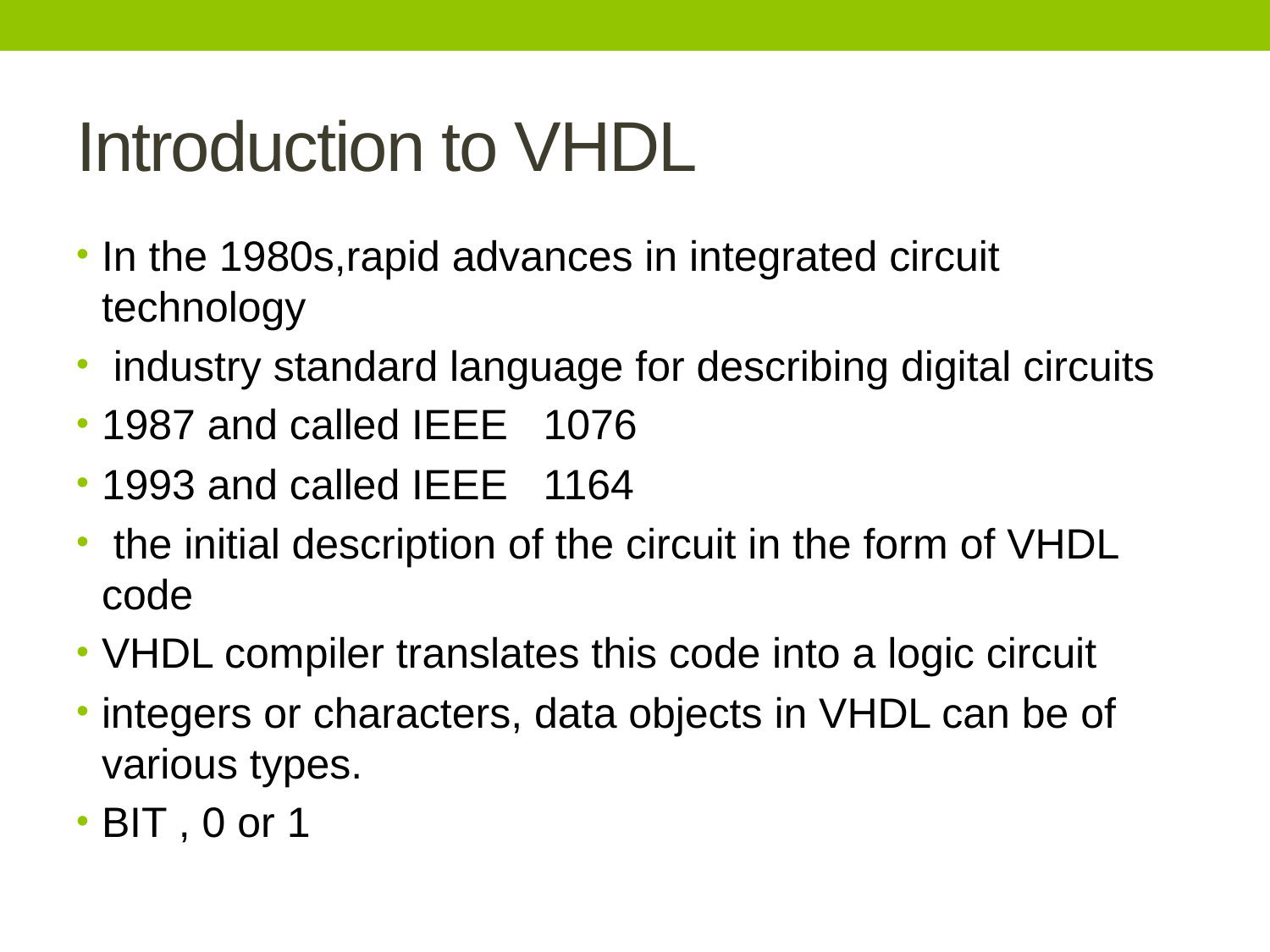

# Introduction to VHDL
In the 1980s,rapid advances in integrated circuit technology
 industry standard language for describing digital circuits
1987 and called IEEE   1076
1993 and called IEEE   1164
 the initial description of the circuit in the form of VHDL code
VHDL compiler translates this code into a logic circuit
integers or characters, data objects in VHDL can be of various types.
BIT , 0 or 1